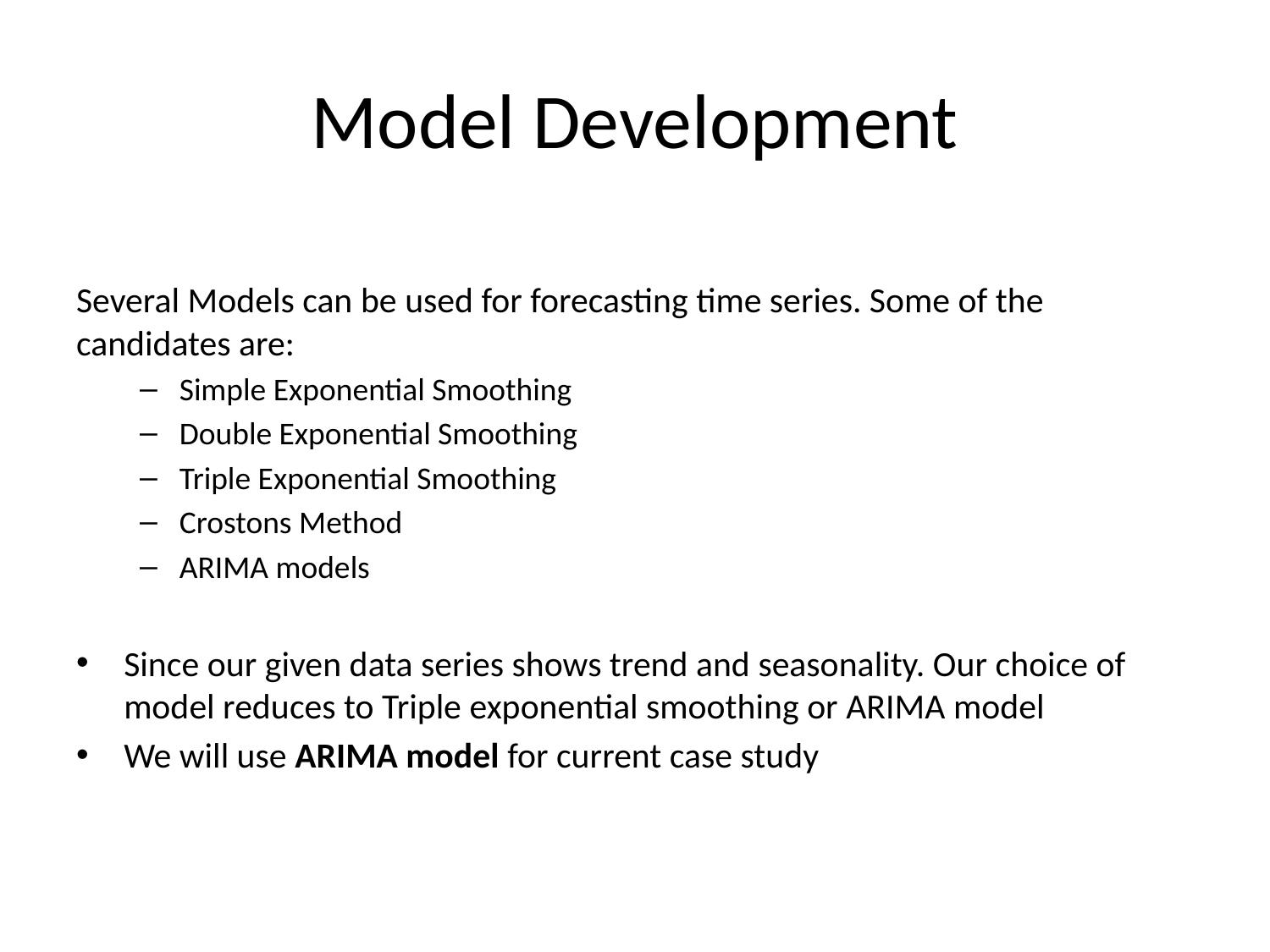

# Model Development

Several Models can be used for forecasting time series. Some of the candidates are:
Simple Exponential Smoothing
Double Exponential Smoothing
Triple Exponential Smoothing
Crostons Method
ARIMA models

Since our given data series shows trend and seasonality. Our choice of model reduces to Triple exponential smoothing or ARIMA model
We will use ARIMA model for current case study